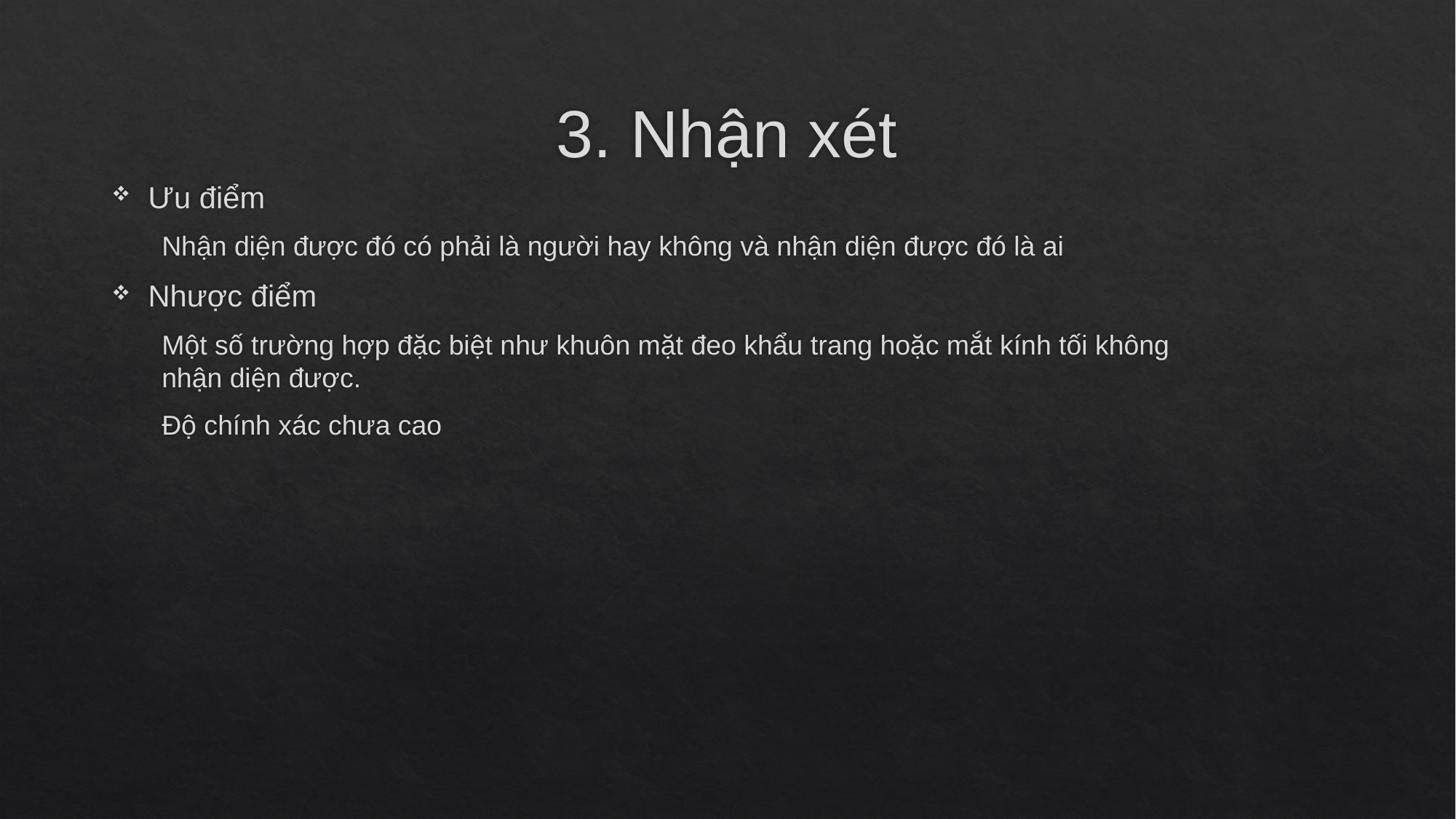

# 3. Nhận xét
Ưu điểm
Nhận diện được đó có phải là người hay không và nhận diện được đó là ai
Nhược điểm
Một số trường hợp đặc biệt như khuôn mặt đeo khẩu trang hoặc mắt kính tối không nhận diện được.
Độ chính xác chưa cao